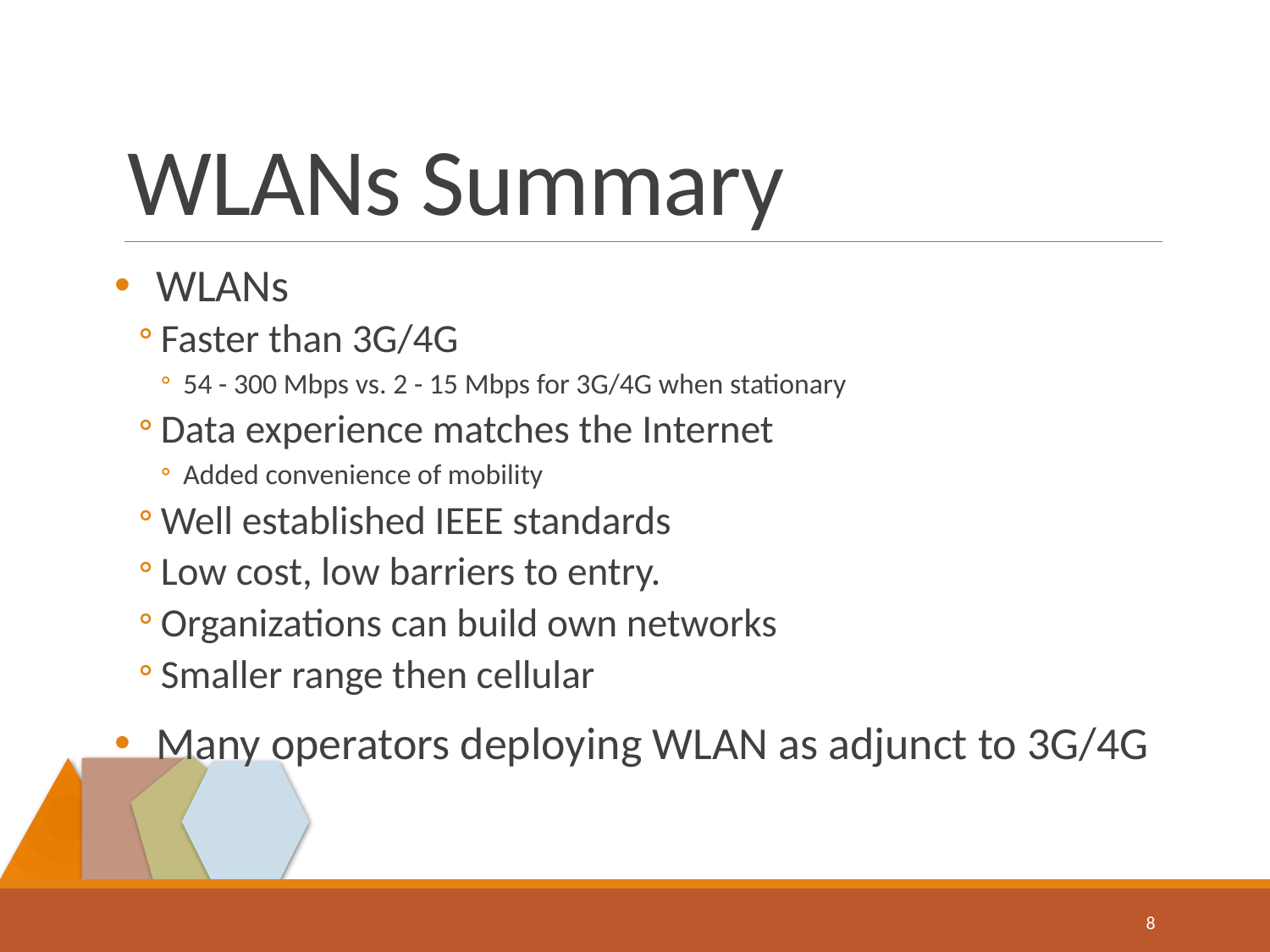

# WLANs Summary
WLANs
Faster than 3G/4G
54 - 300 Mbps vs. 2 - 15 Mbps for 3G/4G when stationary
Data experience matches the Internet
Added convenience of mobility
Well established IEEE standards
Low cost, low barriers to entry.
Organizations can build own networks
Smaller range then cellular
Many operators deploying WLAN as adjunct to 3G/4G

8